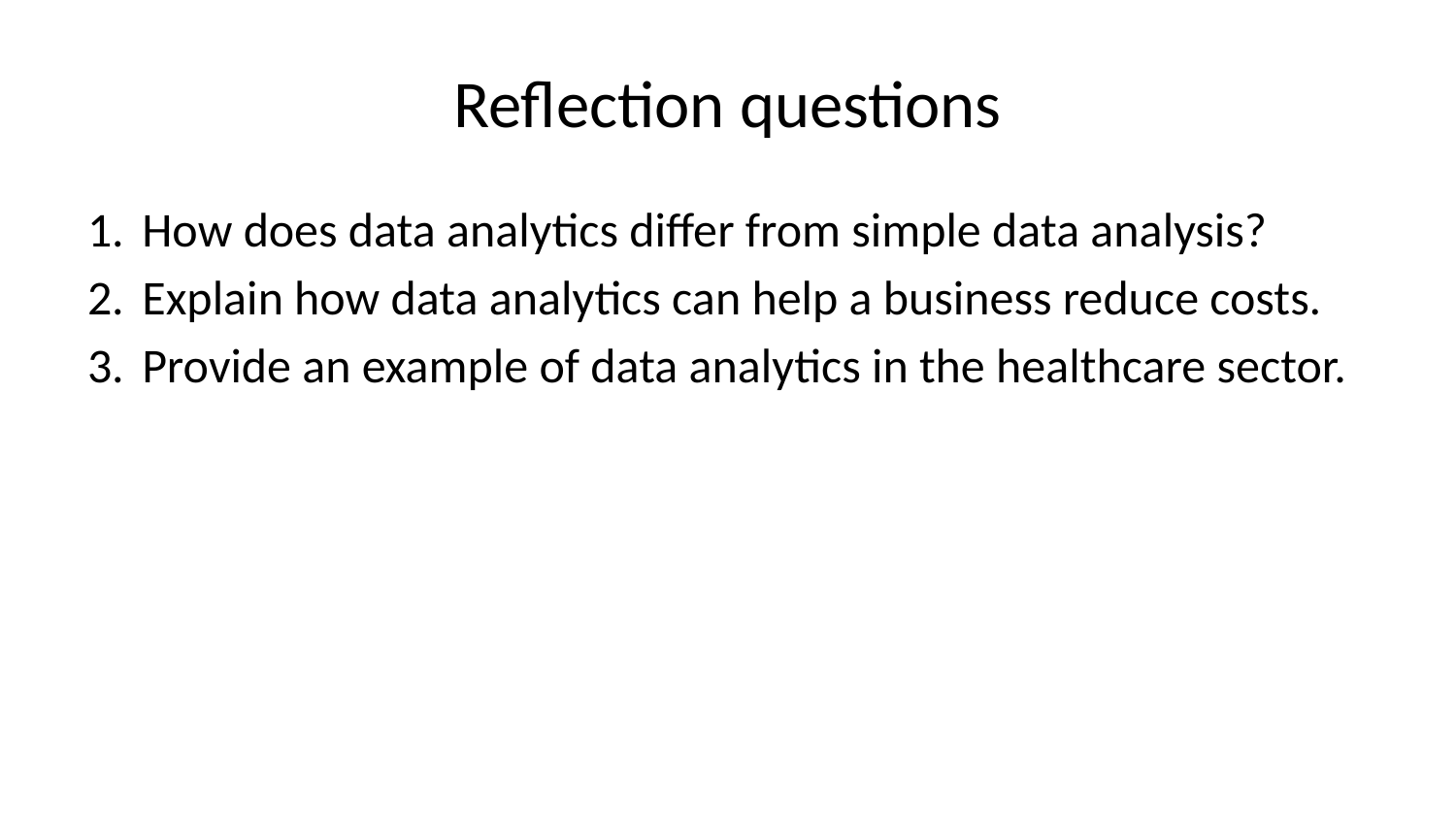

# Reflection questions
How does data analytics differ from simple data analysis?
Explain how data analytics can help a business reduce costs.
Provide an example of data analytics in the healthcare sector.